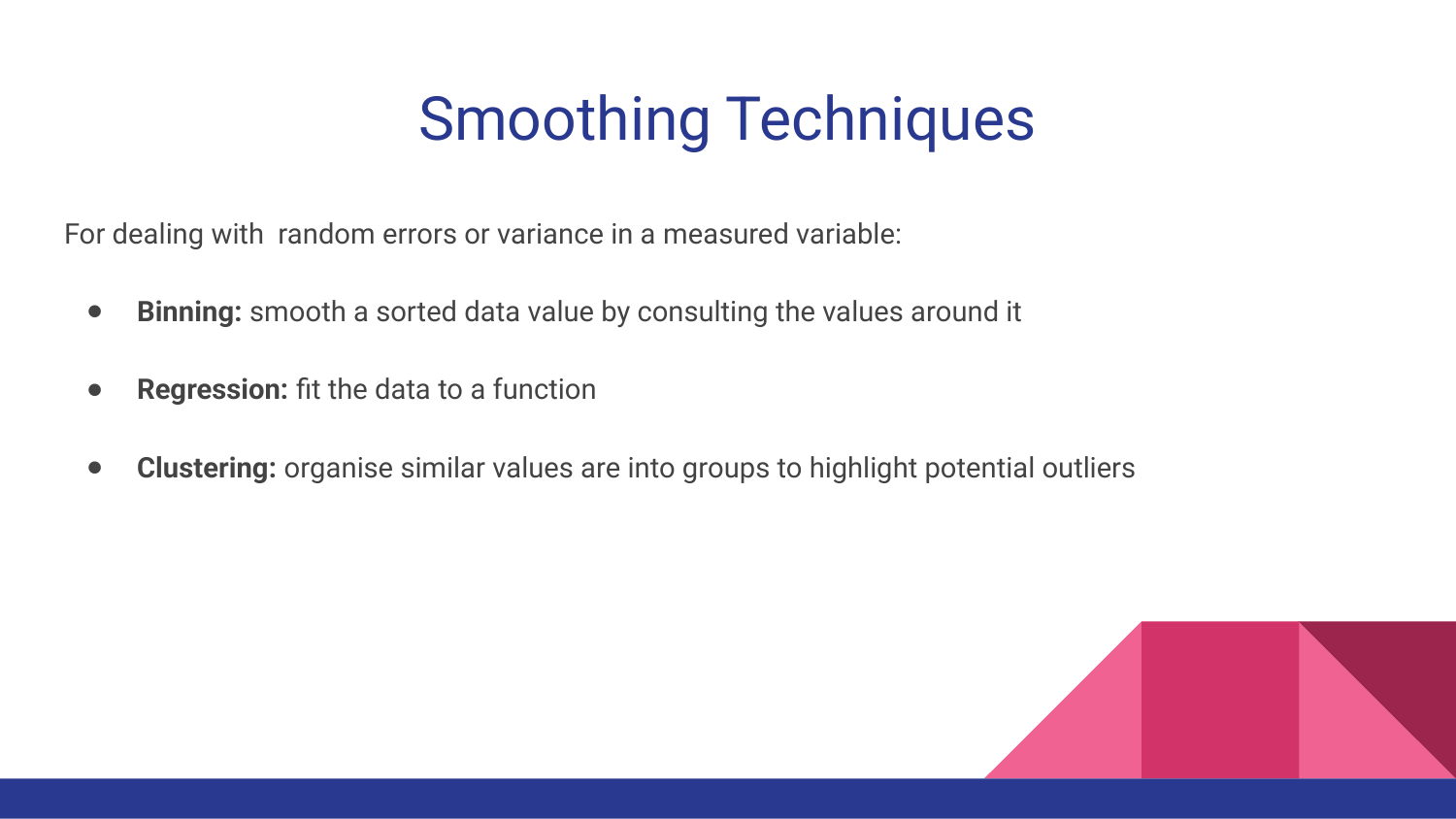

# Smoothing Techniques
For dealing with  random errors or variance in a measured variable:

Binning: smooth a sorted data value by consulting the values around it

Regression: fit the data to a function

Clustering: organise similar values are into groups to highlight potential outliers